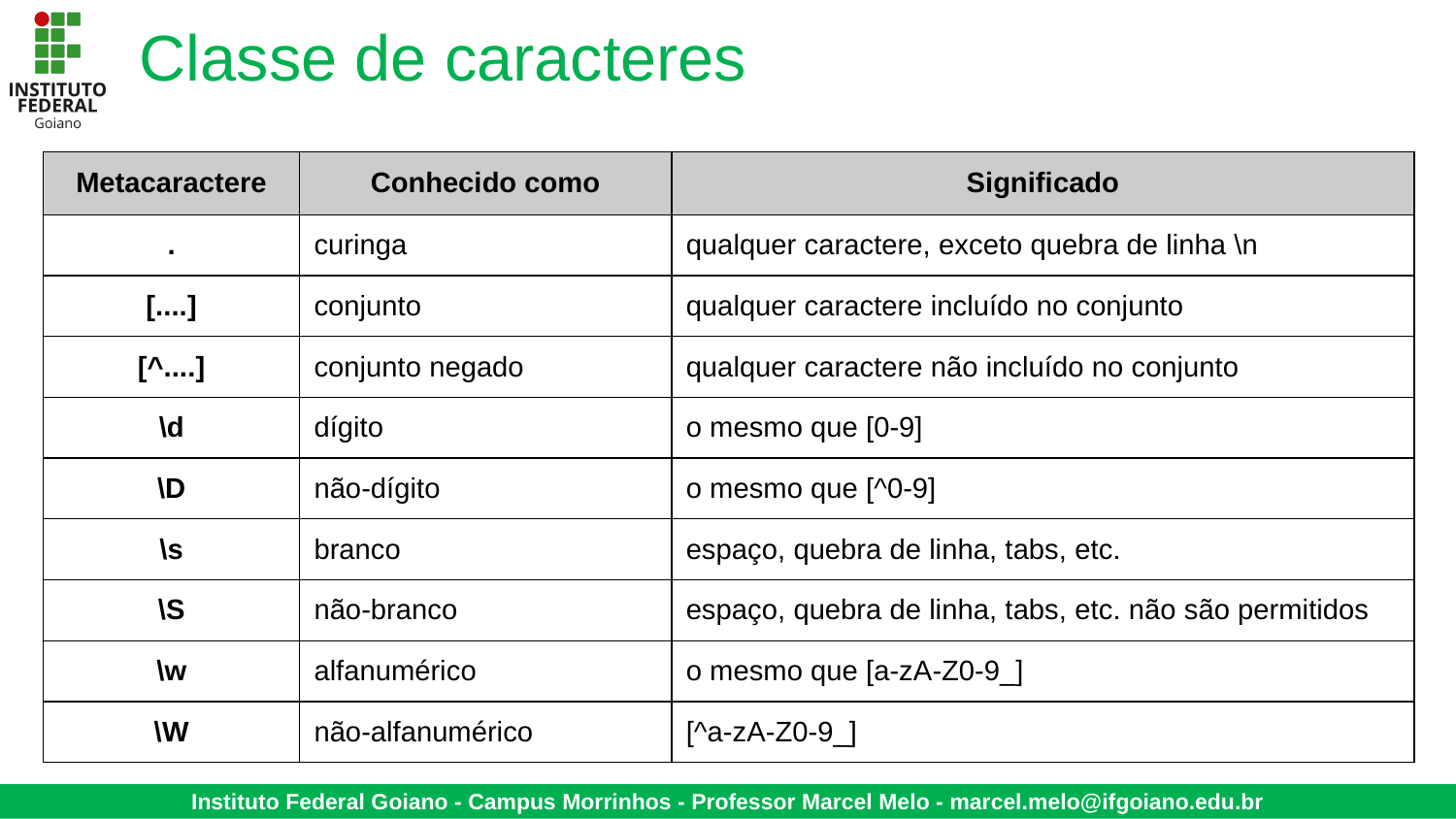

# Classe de caracteres
| Metacaractere | Conhecido como | Significado |
| --- | --- | --- |
| . | curinga | qualquer caractere, exceto quebra de linha \n |
| [....] | conjunto | qualquer caractere incluído no conjunto |
| [^....] | conjunto negado | qualquer caractere não incluído no conjunto |
| \d | dígito | o mesmo que [0-9] |
| \D | não-dígito | o mesmo que [^0-9] |
| \s | branco | espaço, quebra de linha, tabs, etc. |
| \S | não-branco | espaço, quebra de linha, tabs, etc. não são permitidos |
| \w | alfanumérico | o mesmo que [a-zA-Z0-9\_] |
| \W | não-alfanumérico | [^a-zA-Z0-9\_] |